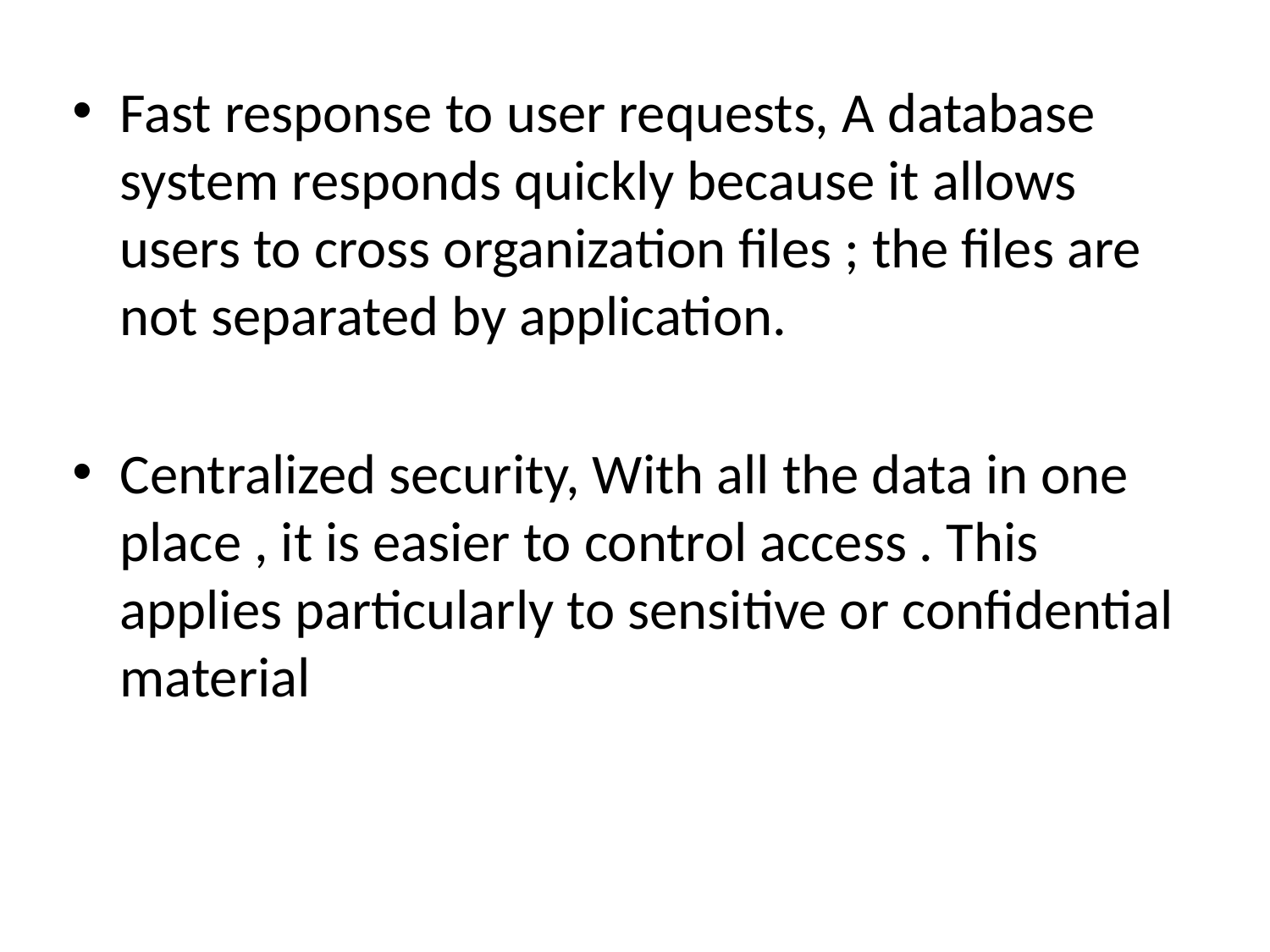

Fast response to user requests, A database system responds quickly because it allows users to cross organization files ; the files are not separated by application.

Centralized security, With all the data in one place , it is easier to control access . This applies particularly to sensitive or confidential material

47